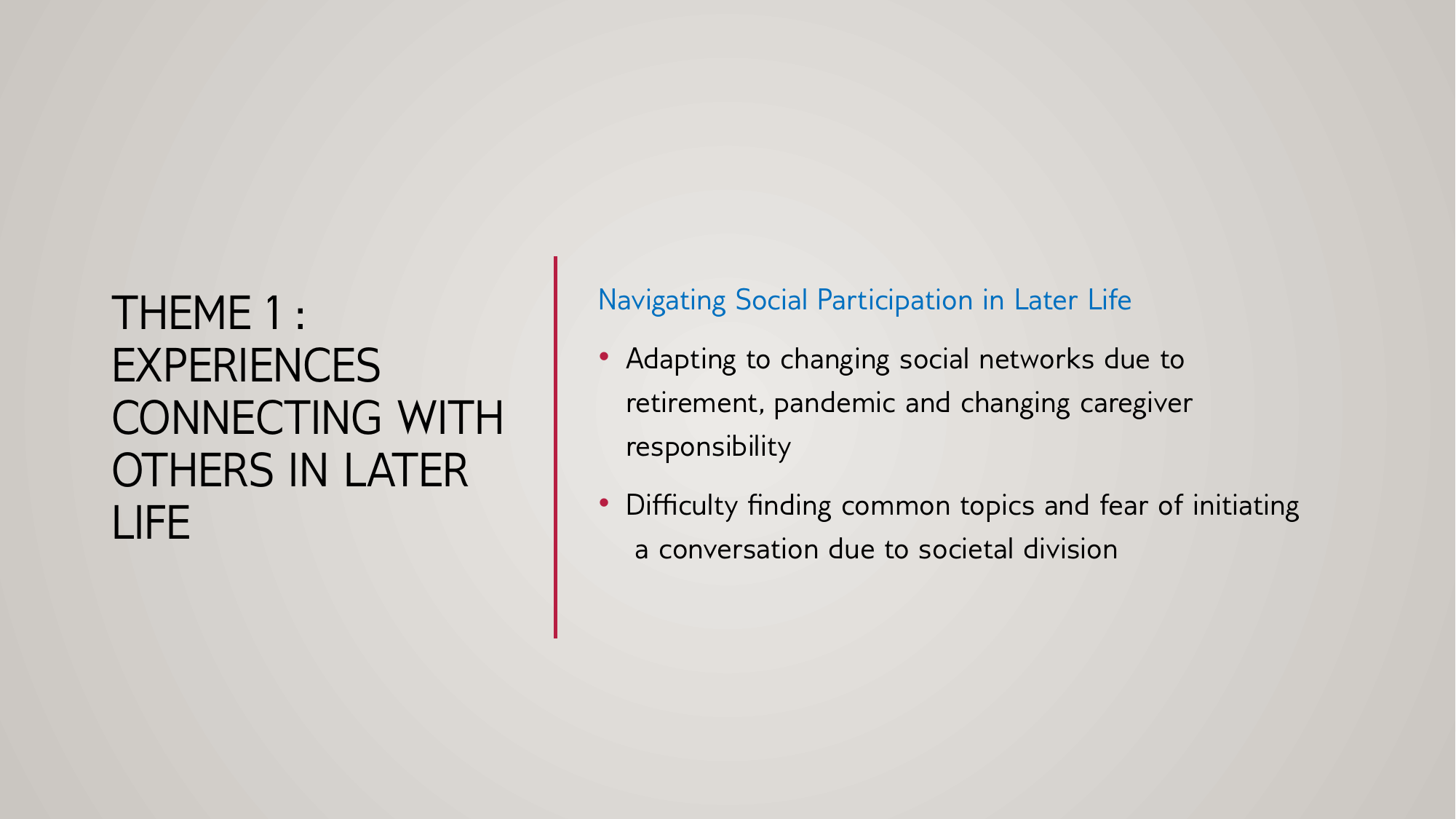

# Theme 1 : Experiences Connecting with Others in Later Life
Navigating Social Participation in Later Life
Adapting to changing social networks due to retirement, pandemic and changing caregiver responsibility
Difficulty finding common topics and fear of initiating  a conversation due to societal division